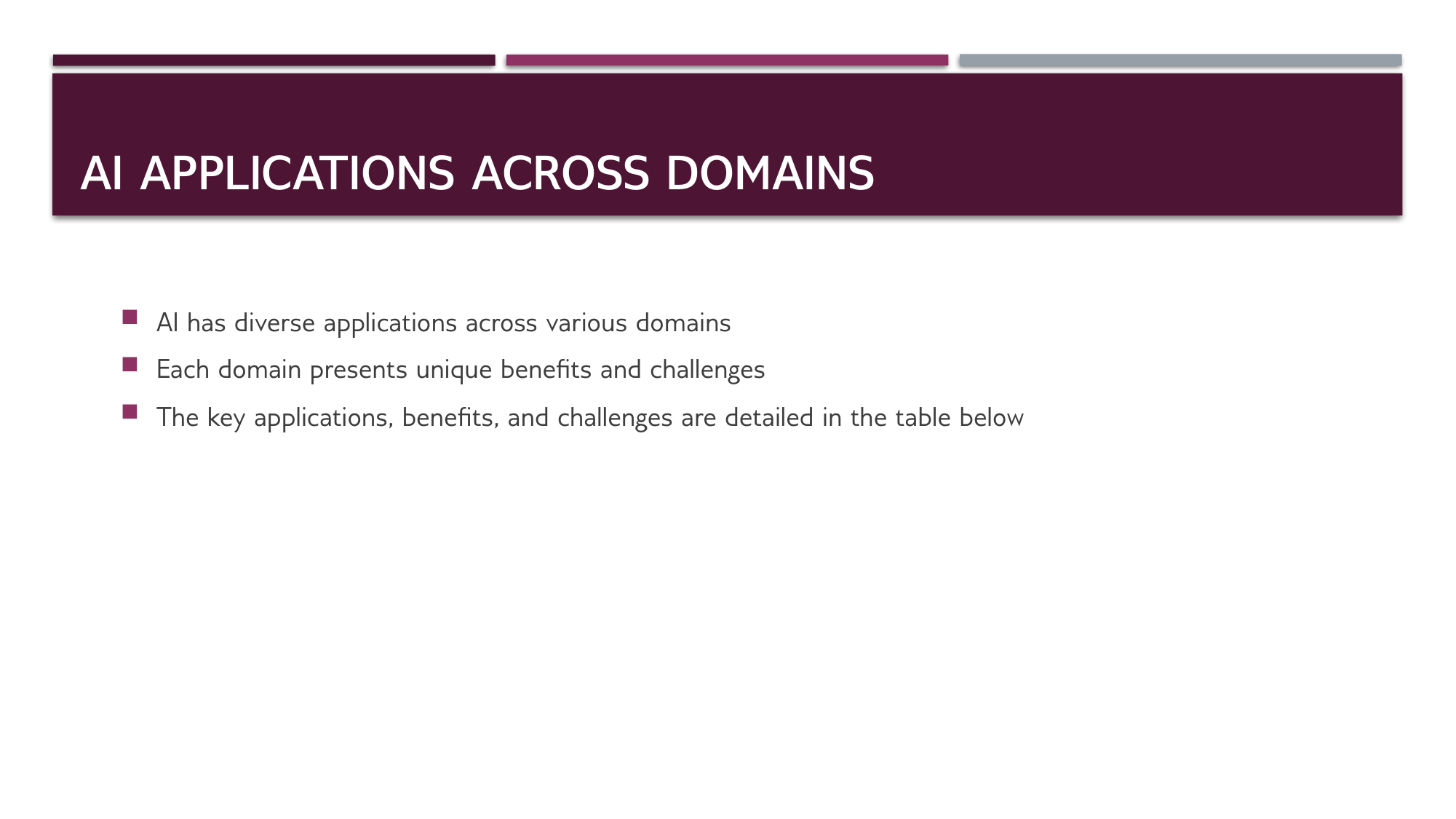

# AI Applications Across Domains
AI has diverse applications across various domains
Each domain presents unique benefits and challenges
The key applications, benefits, and challenges are detailed in the table below